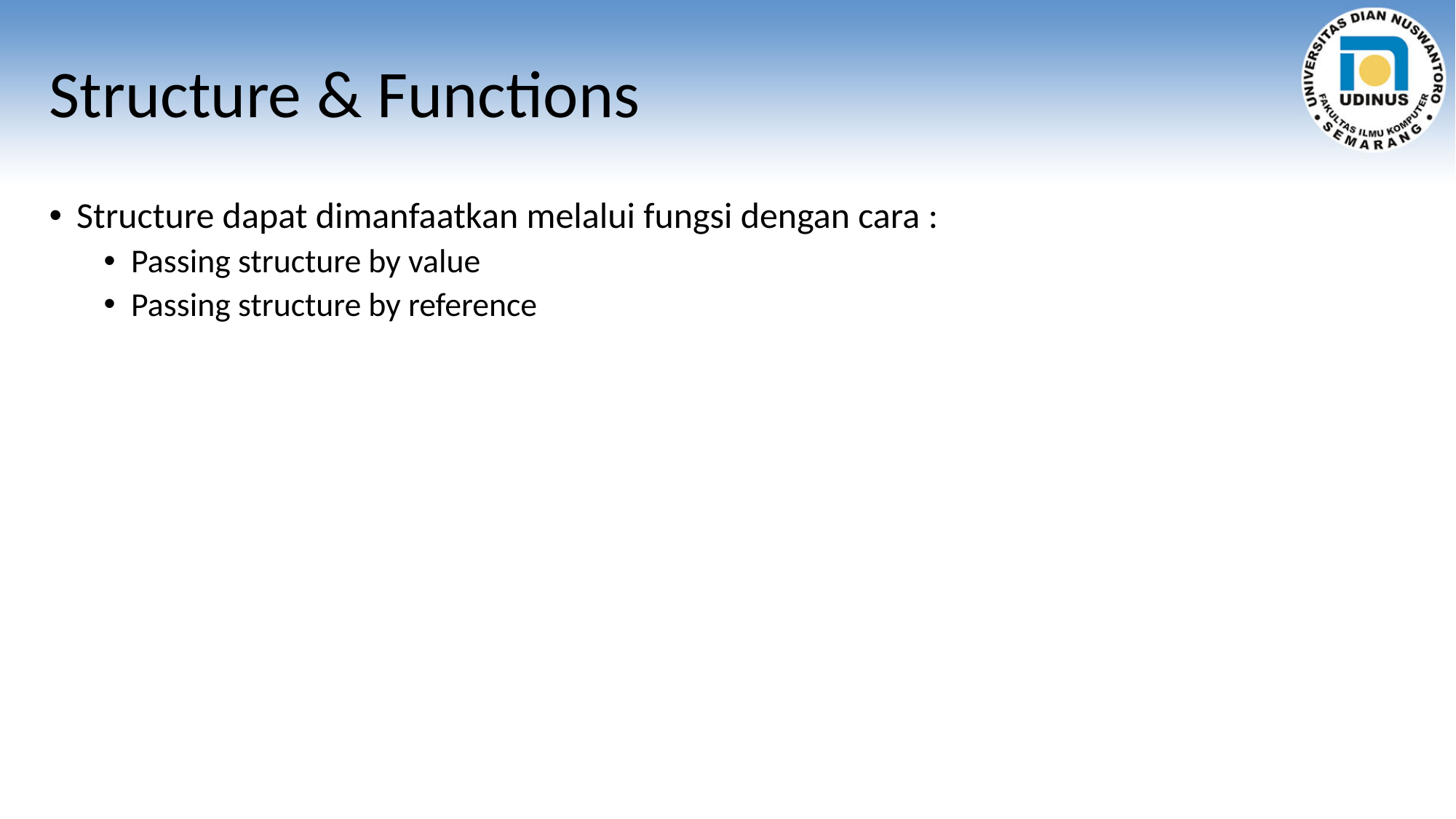

# Structure & Functions
Structure dapat dimanfaatkan melalui fungsi dengan cara :
Passing structure by value
Passing structure by reference